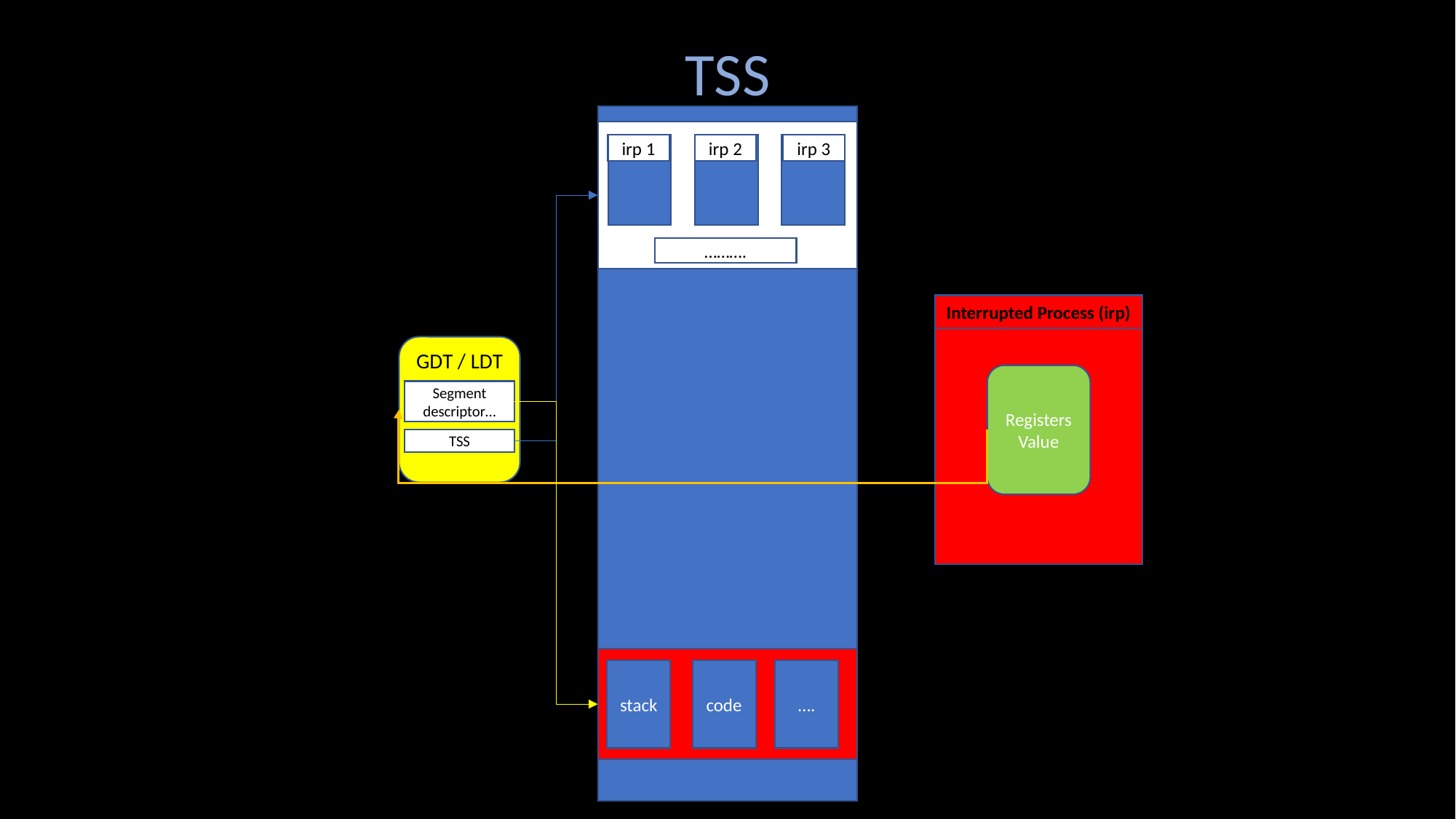

TSS

irp 1
irp 2

irp 3

……….

Interrupted Process (irp)
GDT / LDT

Registers
Value
Segment descriptor…
TSS

stack
code
….